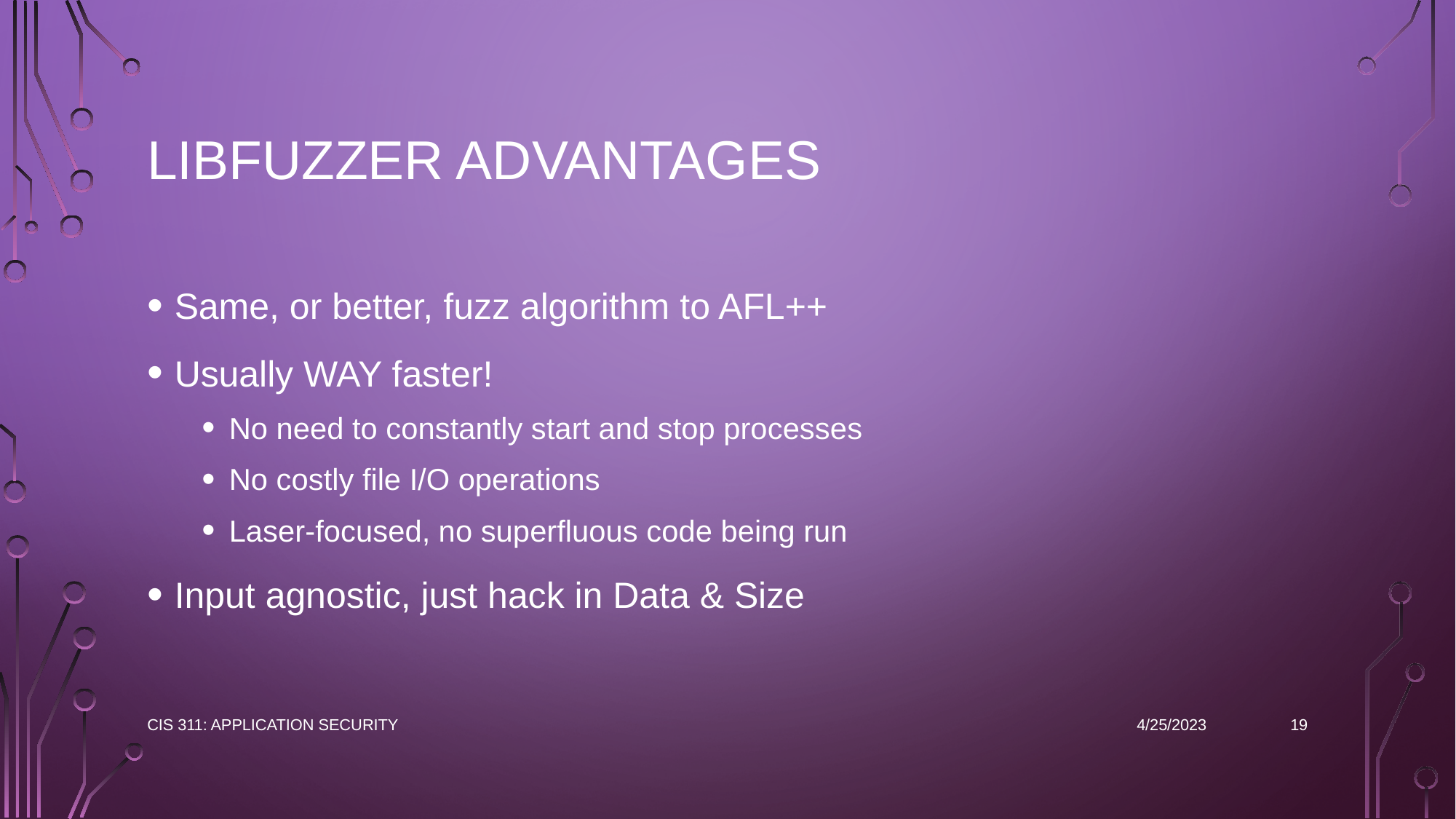

# LibFuzzer Advantages
Same, or better, fuzz algorithm to AFL++
Usually WAY faster!
No need to constantly start and stop processes
No costly file I/O operations
Laser-focused, no superfluous code being run
Input agnostic, just hack in Data & Size
19
CIS 311: Application Security
4/25/2023